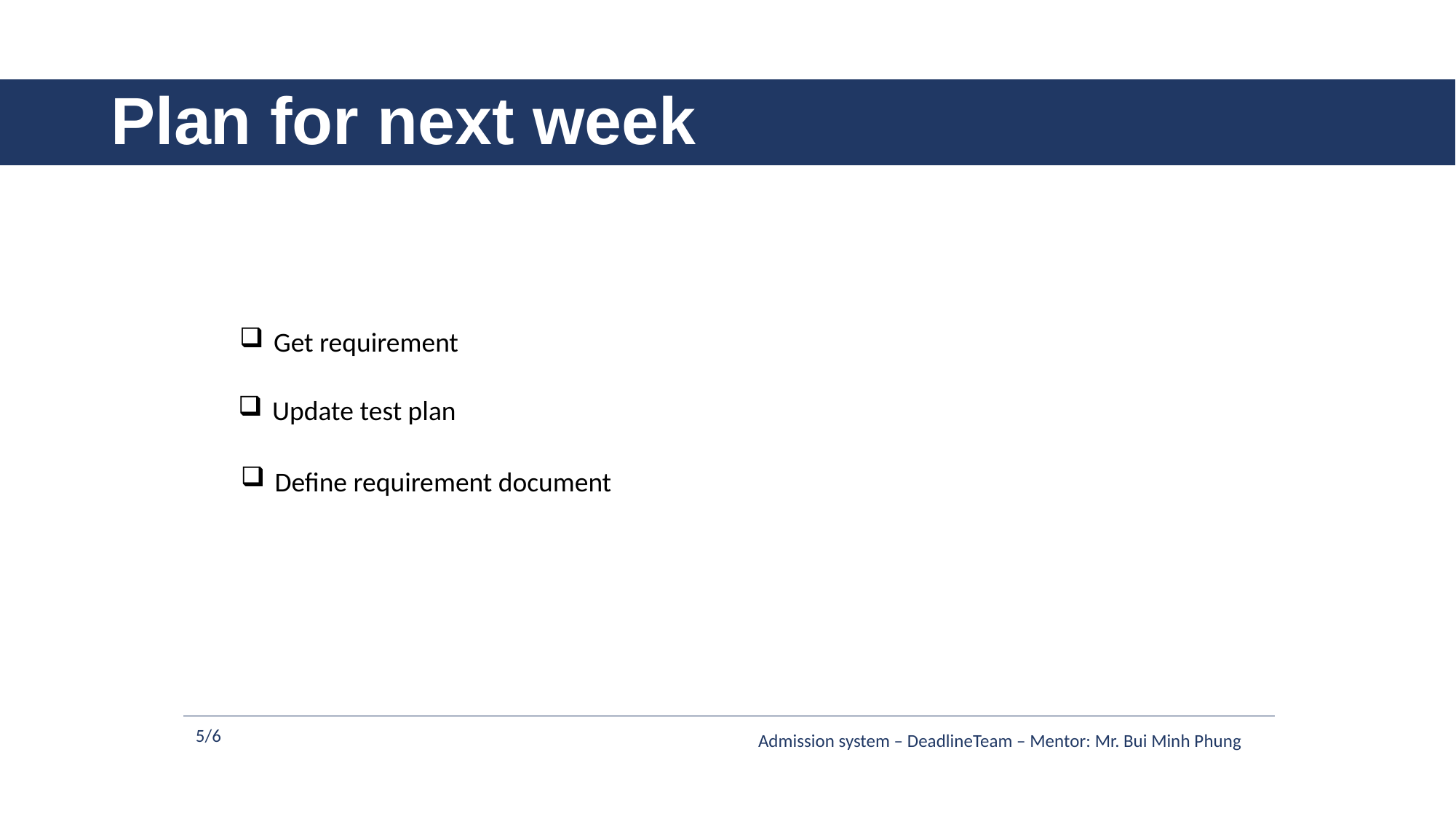

# Plan for next week

Get requirement
Update test plan
Define requirement document
5/6
Admission system – DeadlineTeam – Mentor: Mr. Bui Minh Phung